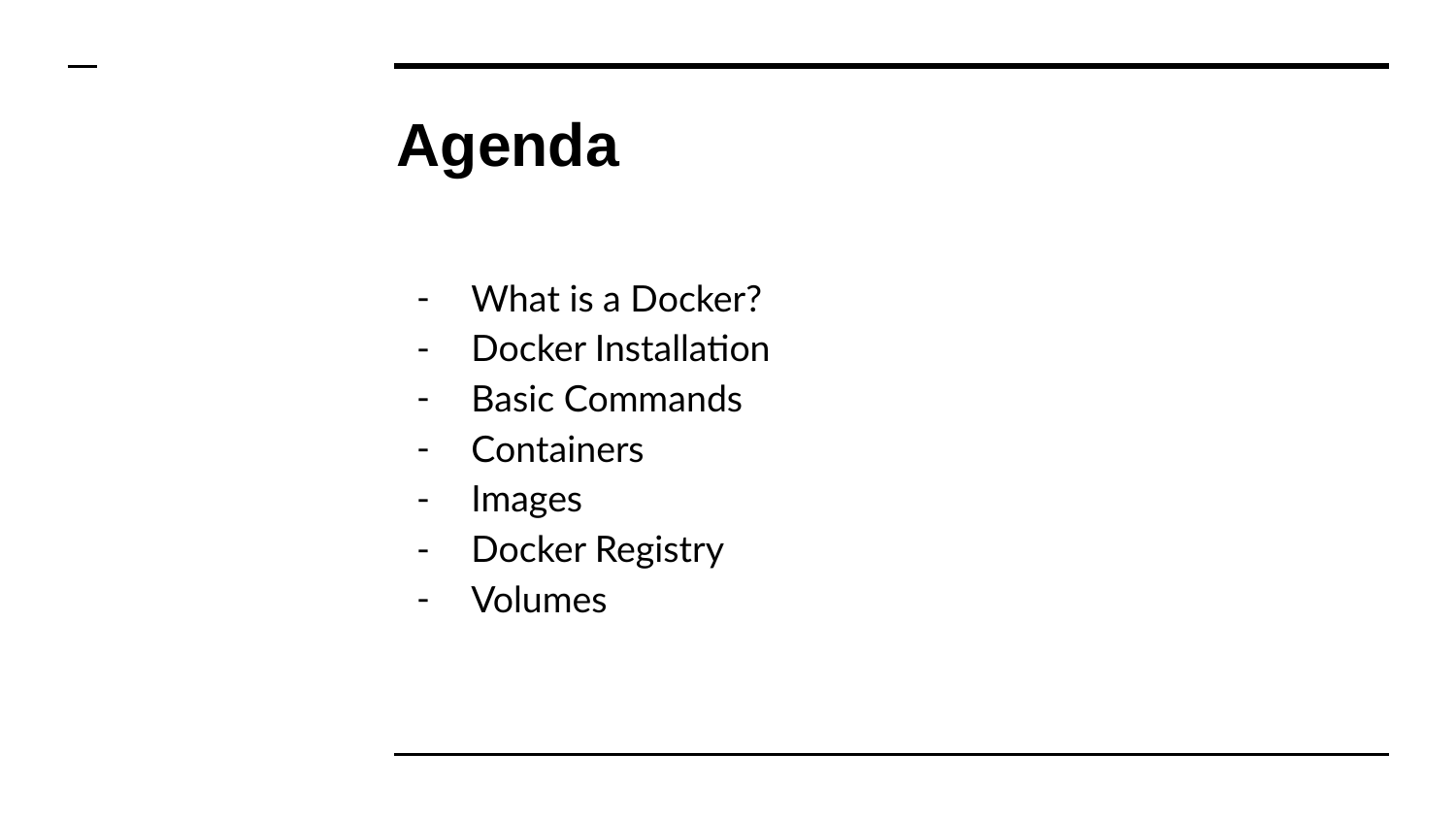

# Agenda
What is a Docker?
Docker Installation
Basic Commands
Containers
Images
Docker Registry
Volumes